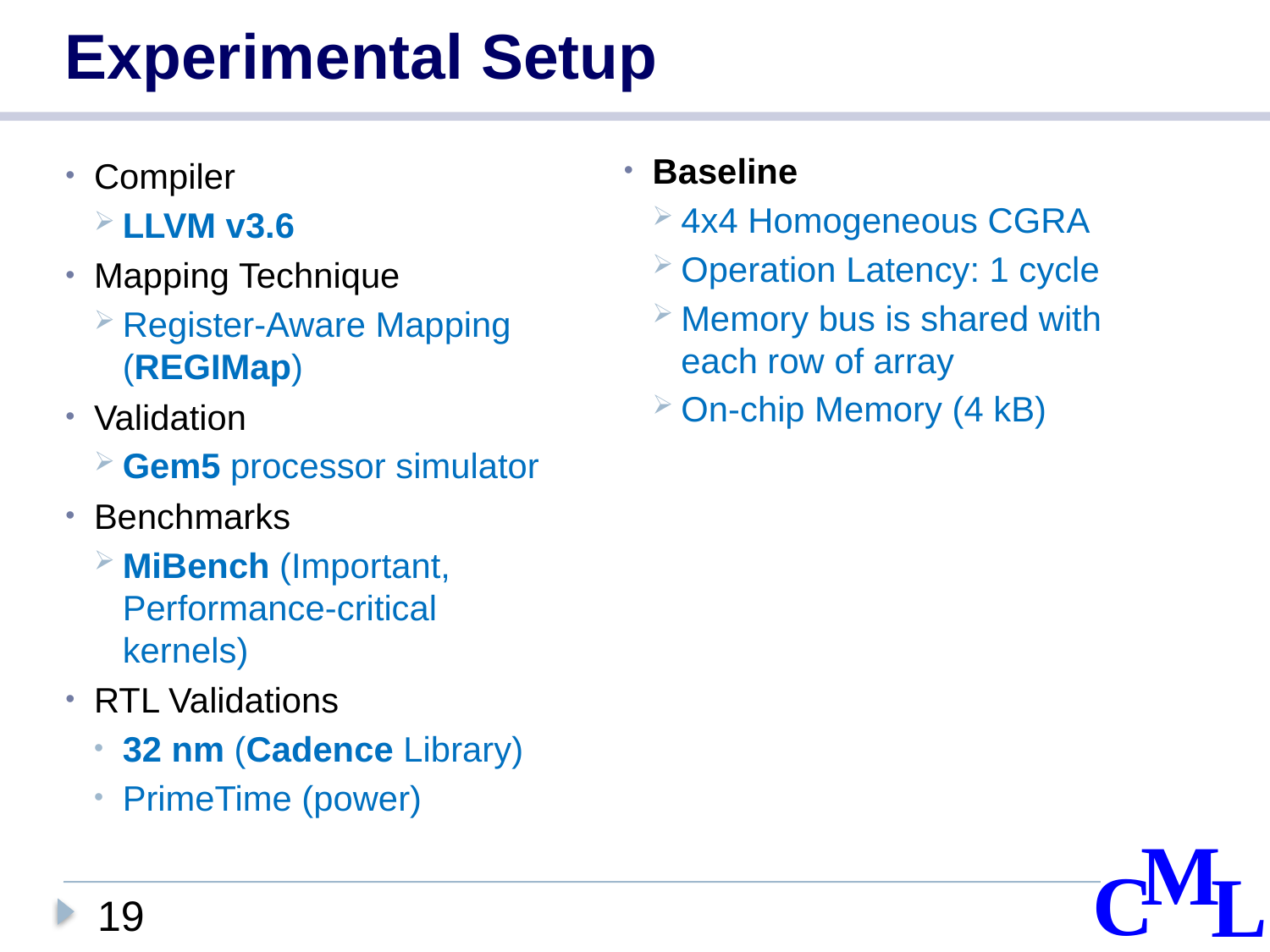

# Experimental Setup
Baseline
4x4 Homogeneous CGRA
Operation Latency: 1 cycle
Memory bus is shared with each row of array
On-chip Memory (4 kB)
Compiler
LLVM v3.6
Mapping Technique
Register-Aware Mapping (REGIMap)
Validation
Gem5 processor simulator
Benchmarks
MiBench (Important, Performance-critical kernels)
RTL Validations
32 nm (Cadence Library)
PrimeTime (power)

19